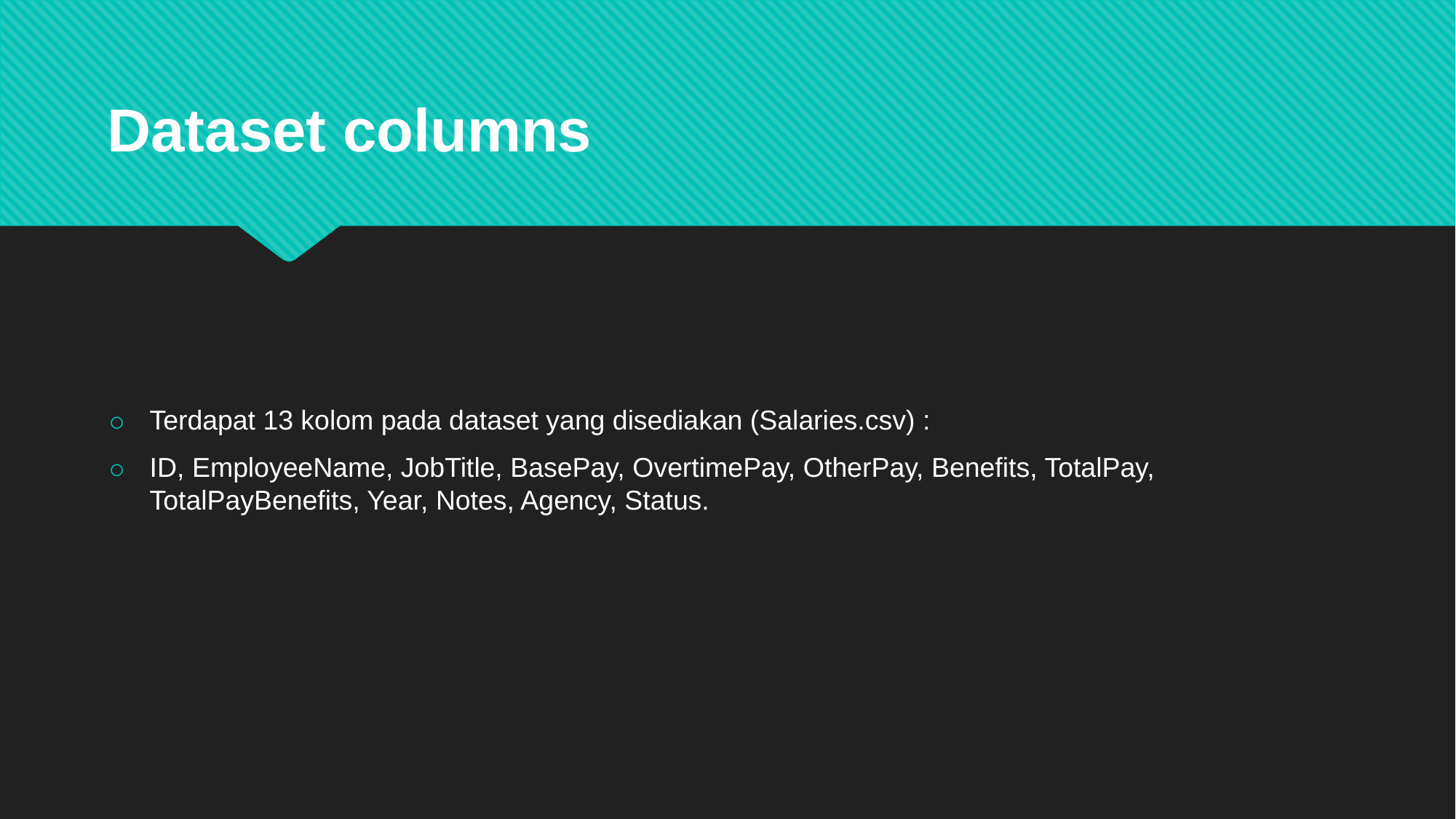

# Dataset columns
Terdapat 13 kolom pada dataset yang disediakan (Salaries.csv) :
ID, EmployeeName, JobTitle, BasePay, OvertimePay, OtherPay, Benefits, TotalPay, TotalPayBenefits, Year, Notes, Agency, Status.